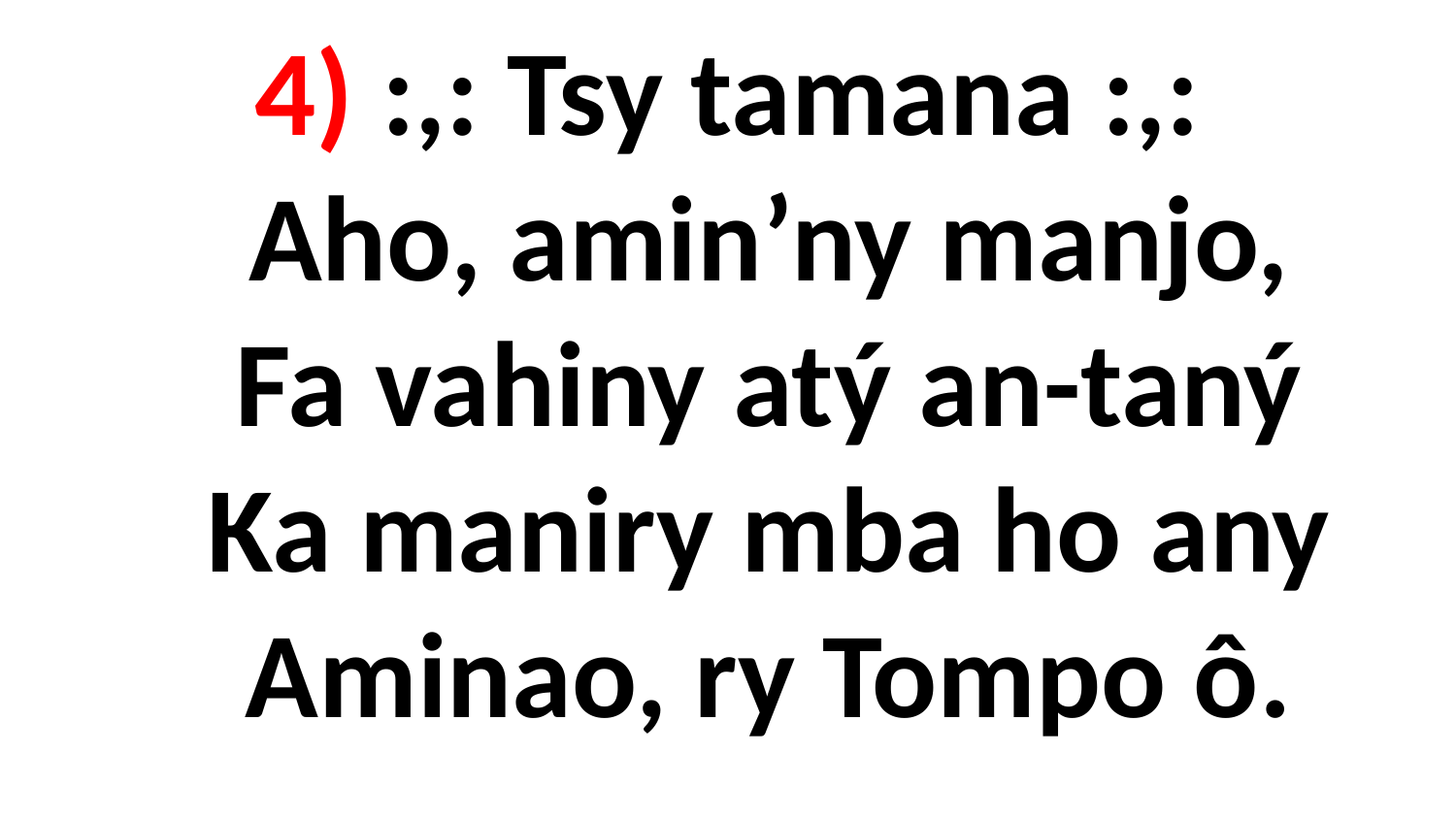

# 4) :,: Tsy tamana :,: Aho, amin’ny manjo, Fa vahiny atý an-taný Ka maniry mba ho any Aminao, ry Tompo ô.